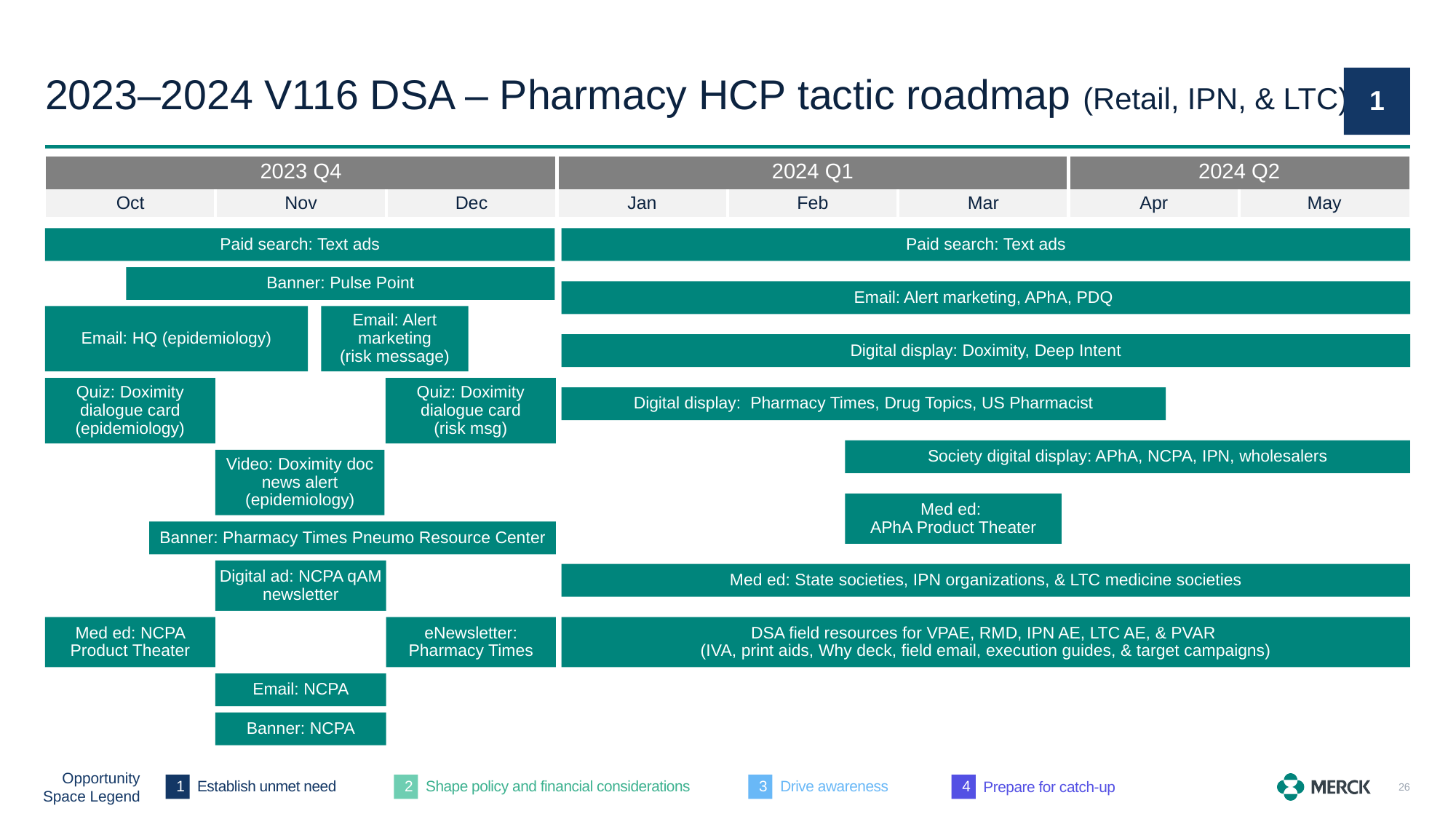

# 2023–2024 V116 DSA – Pharmacy HCP tactic roadmap (Retail, IPN, & LTC)
1
| 2023 Q4 |  |  | 2024 Q1 |  |  | 2024 Q2 |  |
| --- | --- | --- | --- | --- | --- | --- | --- |
| Oct | Nov | Dec | Jan | Feb | Mar | Apr | May |
Paid search: Text ads
Paid search: Text ads
Banner: Pulse Point
Email: Alert marketing, APhA, PDQ
Email: HQ (epidemiology)
Email: Alert marketing
(risk message)
Digital display: Doximity, Deep Intent
Quiz: Doximity dialogue card (epidemiology)
Quiz: Doximity dialogue card
(risk msg)
Digital display:  Pharmacy Times, Drug Topics, US Pharmacist
Society digital display: APhA, NCPA, IPN, wholesalers
Video: Doximity doc news alert (epidemiology)
Med ed:
APhA Product Theater
Banner: Pharmacy Times Pneumo Resource Center
Digital ad: NCPA qAM newsletter
Med ed: State societies, IPN organizations, & LTC medicine societies
Med ed: NCPA Product Theater
eNewsletter: Pharmacy Times
DSA field resources for VPAE, RMD, IPN AE, LTC AE, & PVAR
(IVA, print aids, Why deck, field email, execution guides, & target campaigns)
Email: NCPA
Banner: NCPA
Opportunity Space Legend
1
2
3
4
Establish unmet need
Shape policy and financial considerations
Drive awareness
Prepare for catch-up
26